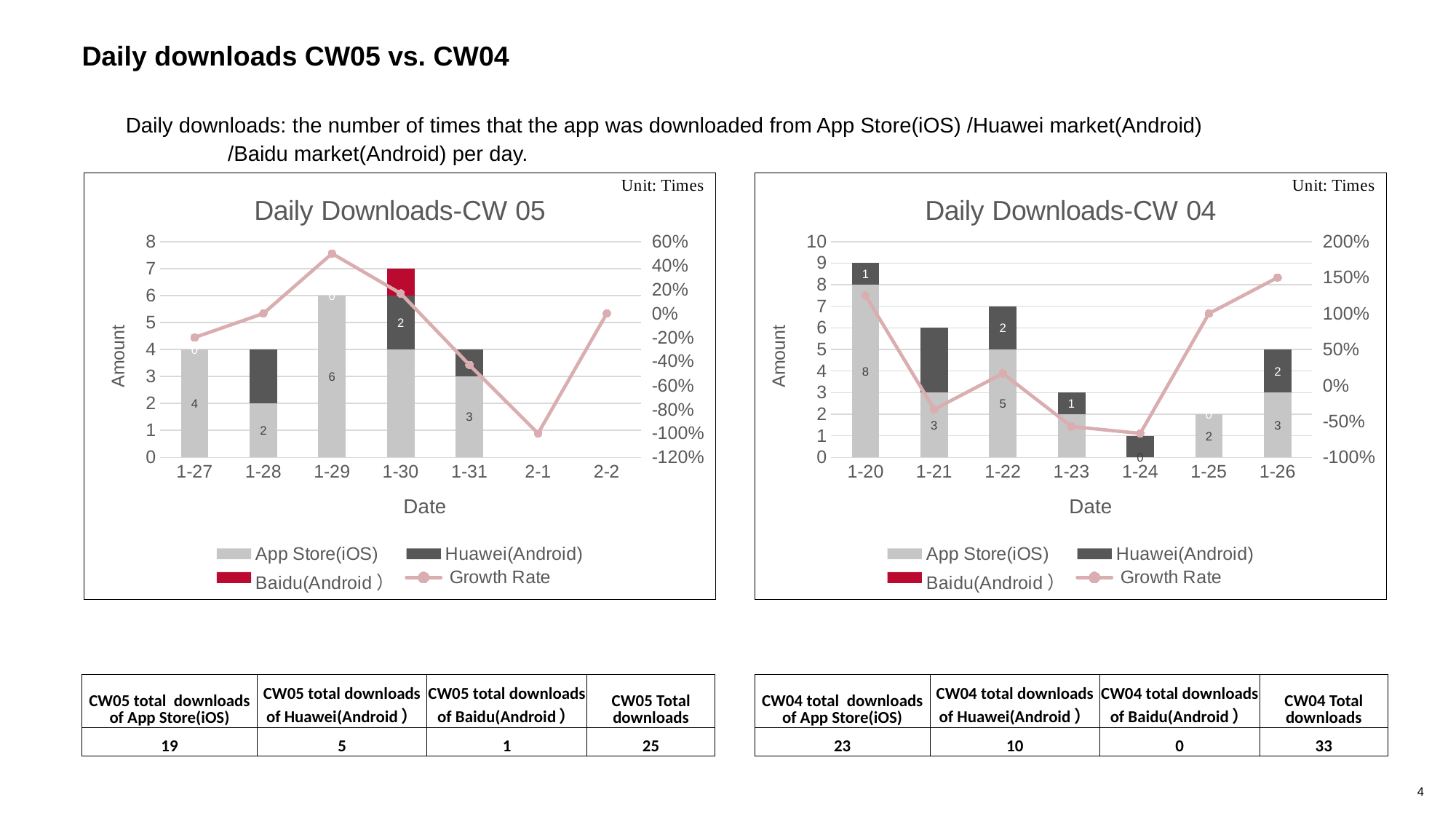

# Daily downloads CW05 vs. CW04
Daily downloads: the number of times that the app was downloaded from App Store(iOS) /Huawei market(Android)
                 /Baidu market(Android) per day.

### Chart: Daily Downloads-CW 05

| Category | App Store(iOS) | Huawei(Android) | Baidu(Android） |  Growth Rate |
|---|---|---|---|---|
| 43857 | 4.0 | 0.0 | 0.0 | -0.2 |
| 43858 | 2.0 | 2.0 | 0.0 | 0.0 |
| 43859 | 6.0 | 0.0 | 0.0 | 0.5 |
| 43860 | 4.0 | 2.0 | 1.0 | 0.166666666666667 |
| 43861 | 3.0 | 1.0 | 0.0 | -0.428571428571429 |
| 43862 | None | None | None | -1.0 |
| 43863 | None | None | None | 0.0 |

### Chart: Daily Downloads-CW 04

| Category | App Store(iOS) | Huawei(Android) | Baidu(Android） |  Growth Rate |
|---|---|---|---|---|
| 43850 | 8.0 | 1.0 | 0.0 | 1.25 |
| 43851 | 3.0 | 3.0 | 0.0 | -0.333333333333333 |
| 43852 | 5.0 | 2.0 | 0.0 | 0.166666666666667 |
| 43853 | 2.0 | 1.0 | 0.0 | -0.571428571428571 |
| 43854 | 0.0 | 1.0 | 0.0 | -0.666666666666667 |
| 43855 | 2.0 | 0.0 | 0.0 | 1.0 |
| 43856 | 3.0 | 2.0 | 0.0 | 1.5 |
| CW05 total downloads of App Store(iOS) | CW05 total downloads of Huawei(Android） | CW05 total downloads of Baidu(Android） | CW05 Total downloads |
| --- | --- | --- | --- |
| 19 | 5 | 1 | 25 |
| CW04 total downloads of App Store(iOS) | CW04 total downloads of Huawei(Android） | CW04 total downloads of Baidu(Android） | CW04 Total downloads |
| --- | --- | --- | --- |
| 23 | 10 | 0 | 33 |